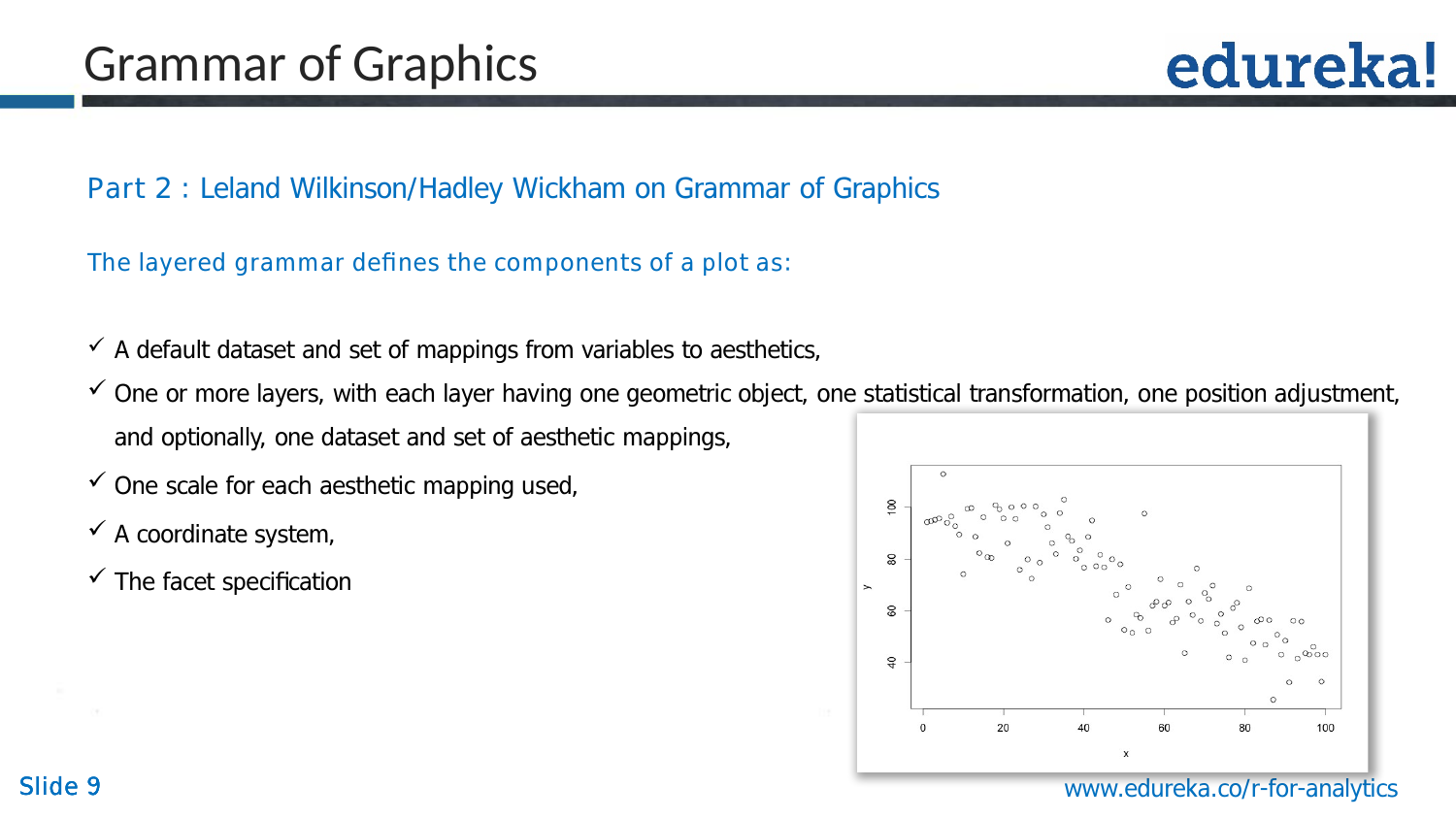

Grammar of Graphics
Part 2 : Leland Wilkinson/Hadley Wickham on Grammar of Graphics
The layered grammar defines the components of a plot as:

A default dataset and set of mappings from variables to aesthetics,
One or more layers, with each layer having one geometric object, one statistical transformation, one position adjustment, and optionally, one dataset and set of aesthetic mappings,
One scale for each aesthetic mapping used,
A coordinate system,
The facet specification